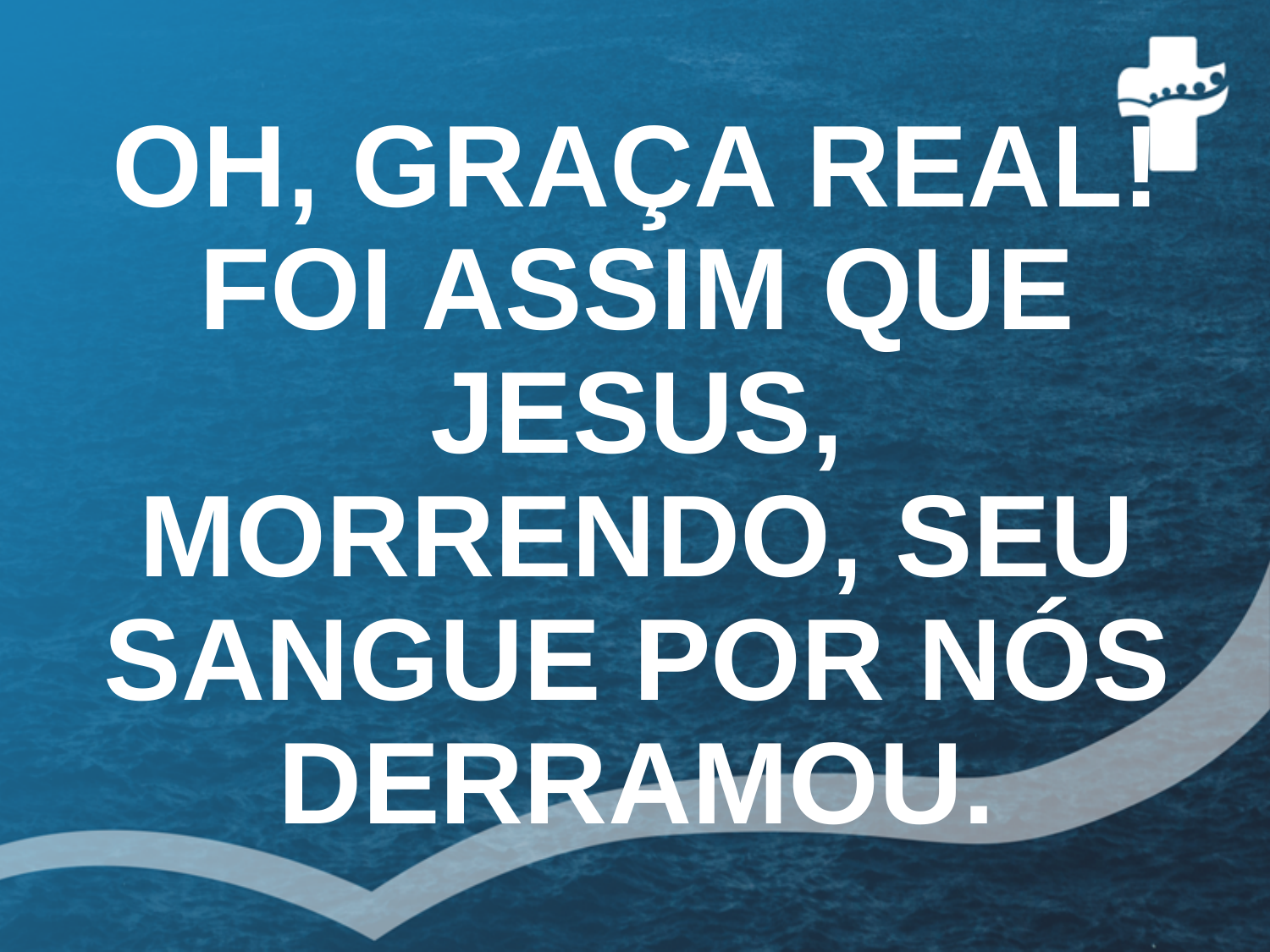

# OH, GRAÇA REAL! FOI ASSIM QUE JESUS, MORRENDO, SEU SANGUE POR NÓS DERRAMOU.